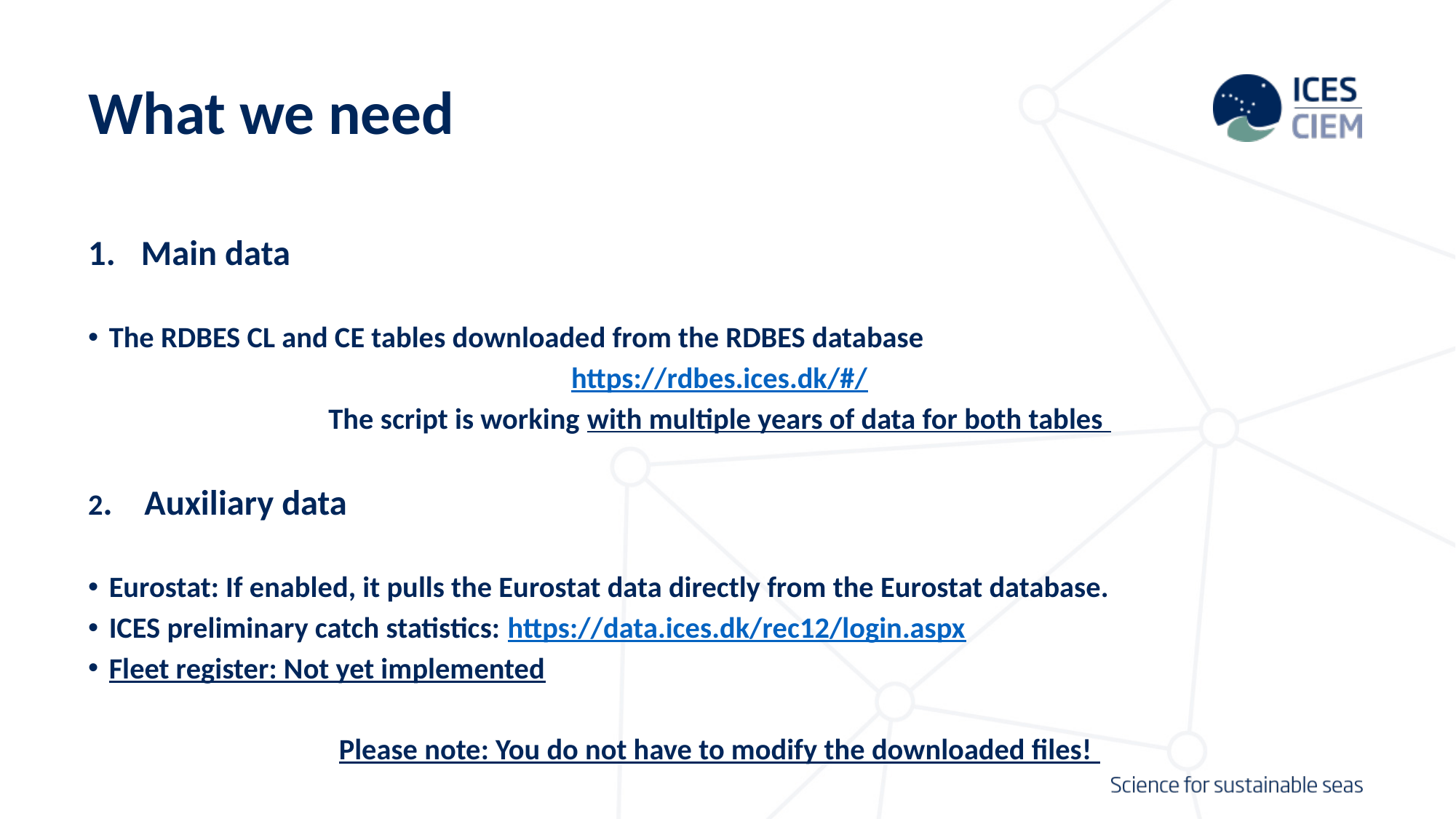

# What we need
Main data

The RDBES CL and CE tables downloaded from the RDBES database
https://rdbes.ices.dk/#/
The script is working with multiple years of data for both tables

2.    Auxiliary data

Eurostat: If enabled, it pulls the Eurostat data directly from the Eurostat database.
ICES preliminary catch statistics: https://data.ices.dk/rec12/login.aspx
Fleet register: Not yet implemented

Please note: You do not have to modify the downloaded files!